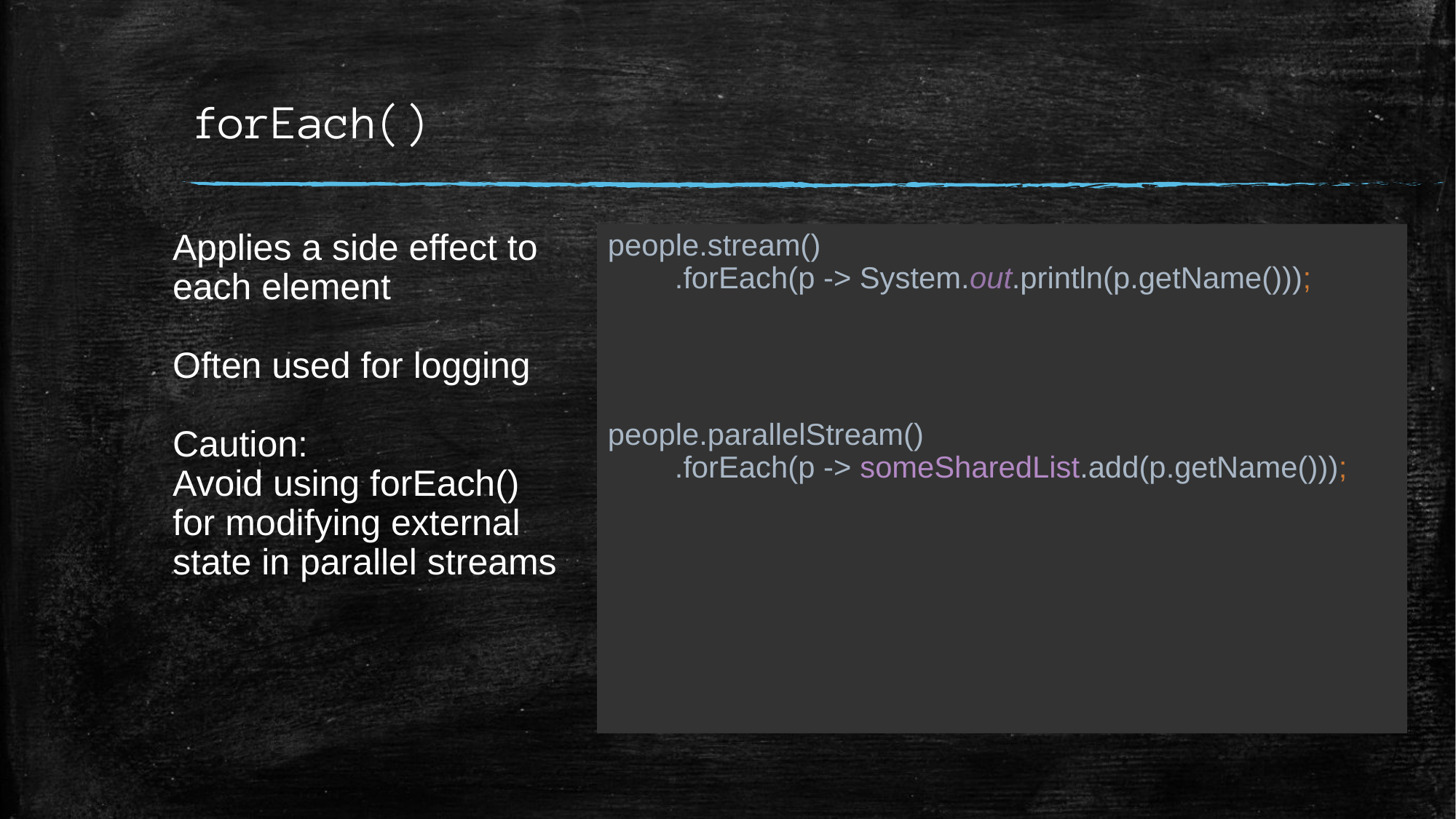

# forEach()

Applies a side effect to each element

Often used for logging

Caution:
Avoid using forEach() for modifying external state in parallel streams
people.stream()
        .forEach(p -> System.out.println(p.getName()));

people.parallelStream()
        .forEach(p -> someSharedList.add(p.getName()));